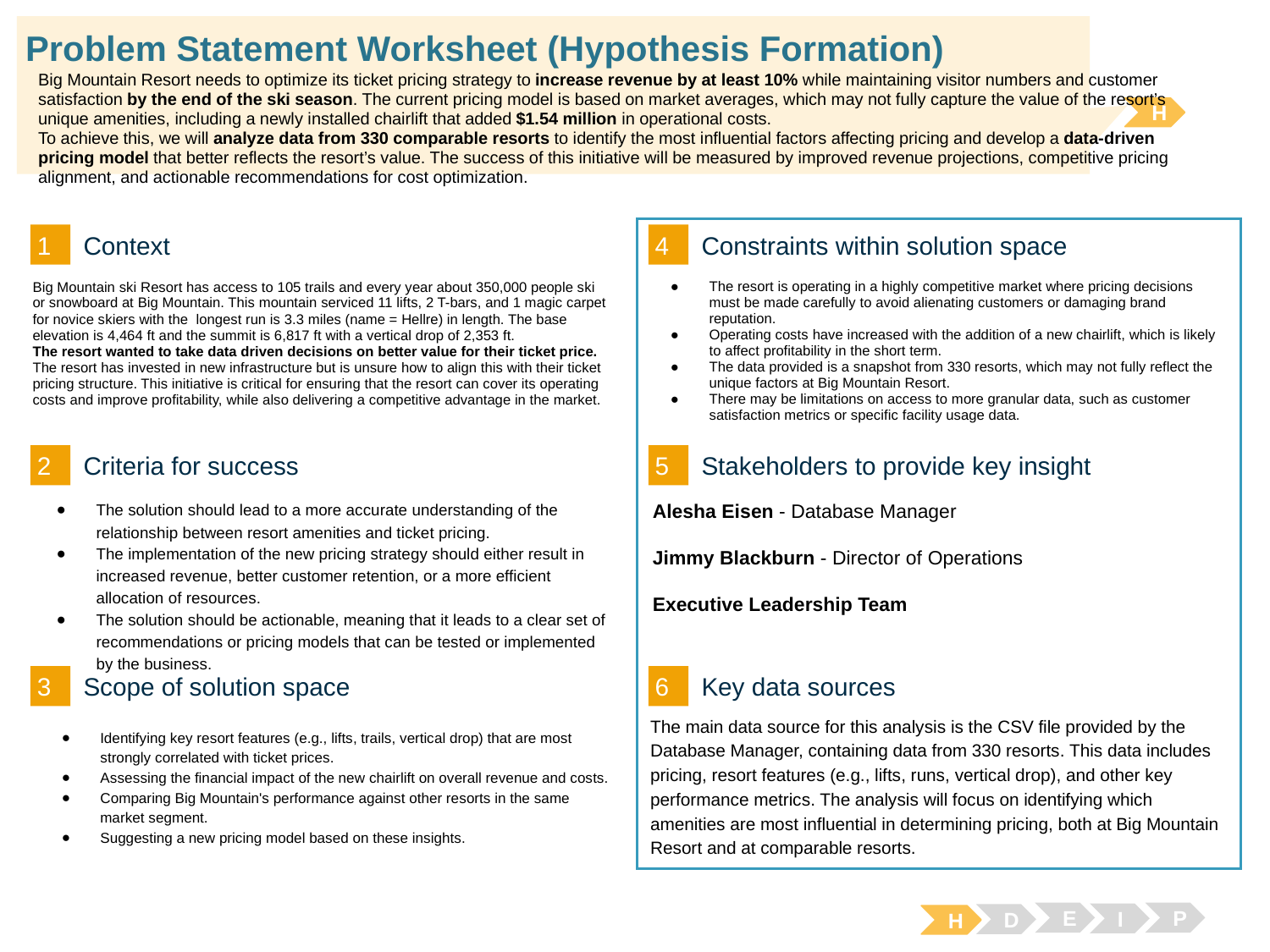

# Problem Statement Worksheet (Hypothesis Formation)
Big Mountain Resort needs to optimize its ticket pricing strategy to increase revenue by at least 10% while maintaining visitor numbers and customer satisfaction by the end of the ski season. The current pricing model is based on market averages, which may not fully capture the value of the resort’s unique amenities, including a newly installed chairlift that added $1.54 million in operational costs.
To achieve this, we will analyze data from 330 comparable resorts to identify the most influential factors affecting pricing and develop a data-driven pricing model that better reflects the resort’s value. The success of this initiative will be measured by improved revenue projections, competitive pricing alignment, and actionable recommendations for cost optimization.
H

1
4
Context
Constraints within solution space
The resort is operating in a highly competitive market where pricing decisions must be made carefully to avoid alienating customers or damaging brand reputation.
Operating costs have increased with the addition of a new chairlift, which is likely to affect profitability in the short term.
The data provided is a snapshot from 330 resorts, which may not fully reflect the unique factors at Big Mountain Resort.
There may be limitations on access to more granular data, such as customer satisfaction metrics or specific facility usage data.
Big Mountain ski Resort has access to 105 trails and every year about 350,000 people ski or snowboard at Big Mountain. This mountain serviced 11 lifts, 2 T-bars, and 1 magic carpet for novice skiers with the  longest run is 3.3 miles (name = Hellre) in length. The base elevation is 4,464 ft and the summit is 6,817 ft with a vertical drop of 2,353 ft.
The resort wanted to take data driven decisions on better value for their ticket price.
The resort has invested in new infrastructure but is unsure how to align this with their ticket pricing structure. This initiative is critical for ensuring that the resort can cover its operating costs and improve profitability, while also delivering a competitive advantage in the market.
2
5
Criteria for success
Stakeholders to provide key insight
The solution should lead to a more accurate understanding of the relationship between resort amenities and ticket pricing.
The implementation of the new pricing strategy should either result in increased revenue, better customer retention, or a more efficient allocation of resources.
The solution should be actionable, meaning that it leads to a clear set of recommendations or pricing models that can be tested or implemented by the business.
Alesha Eisen - Database Manager

Jimmy Blackburn - Director of Operations

Executive Leadership Team
3
6
Key data sources
Scope of solution space
The main data source for this analysis is the CSV file provided by the Database Manager, containing data from 330 resorts. This data includes pricing, resort features (e.g., lifts, runs, vertical drop), and other key performance metrics. The analysis will focus on identifying which amenities are most influential in determining pricing, both at Big Mountain Resort and at comparable resorts.
Identifying key resort features (e.g., lifts, trails, vertical drop) that are most strongly correlated with ticket prices.
Assessing the financial impact of the new chairlift on overall revenue and costs.
Comparing Big Mountain's performance against other resorts in the same market segment.
Suggesting a new pricing model based on these insights.
E
P
I
D
H